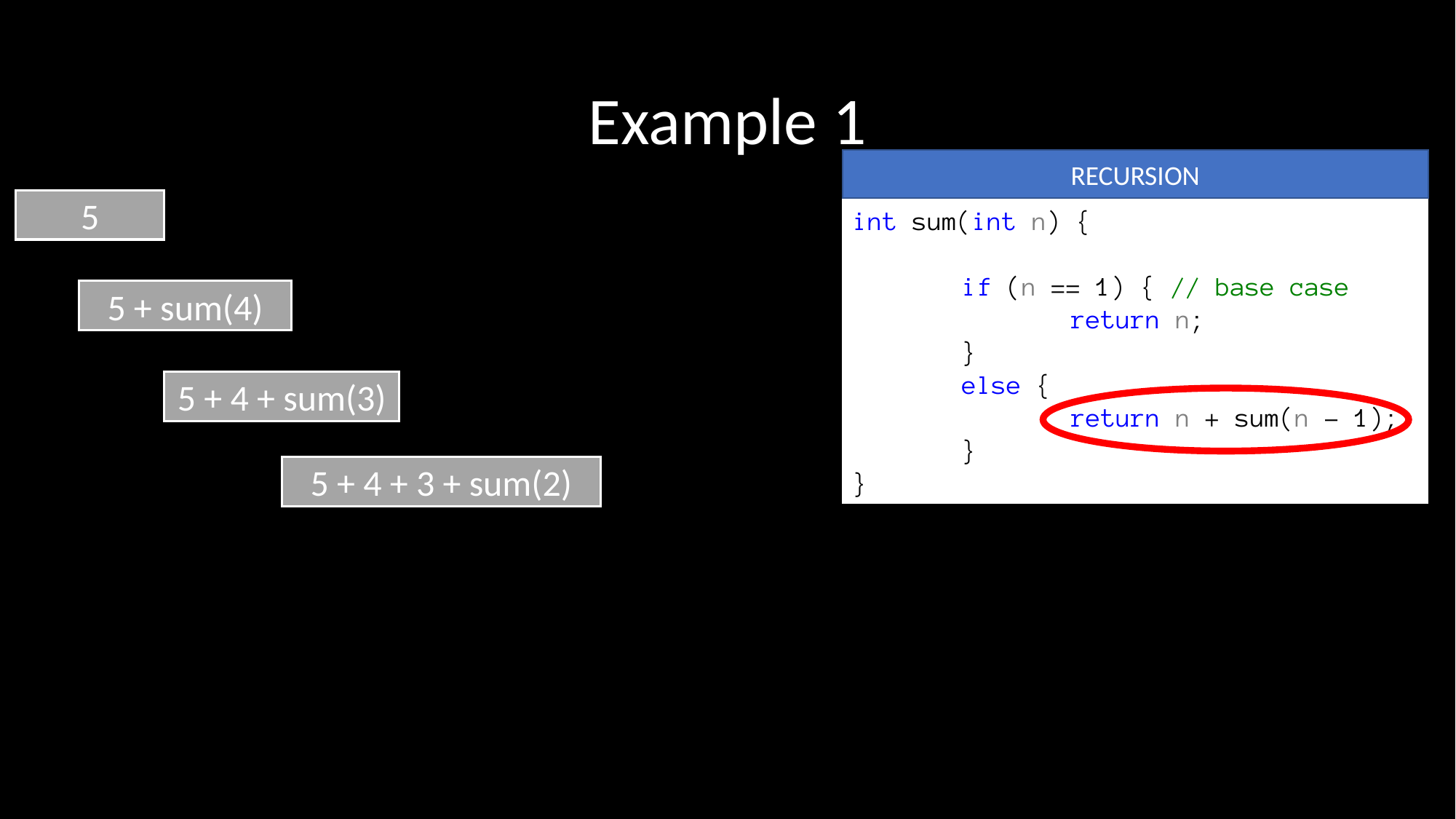

# Example 1
RECURSION
int sum(int n) {

	if (n == 1) { // base case
		return n;
	}
	else {
		return n + sum(n - 1);
	}
}
5
5 + sum(4)
5 + 4 + sum(3)

5 + 4 + 3 + sum(2)